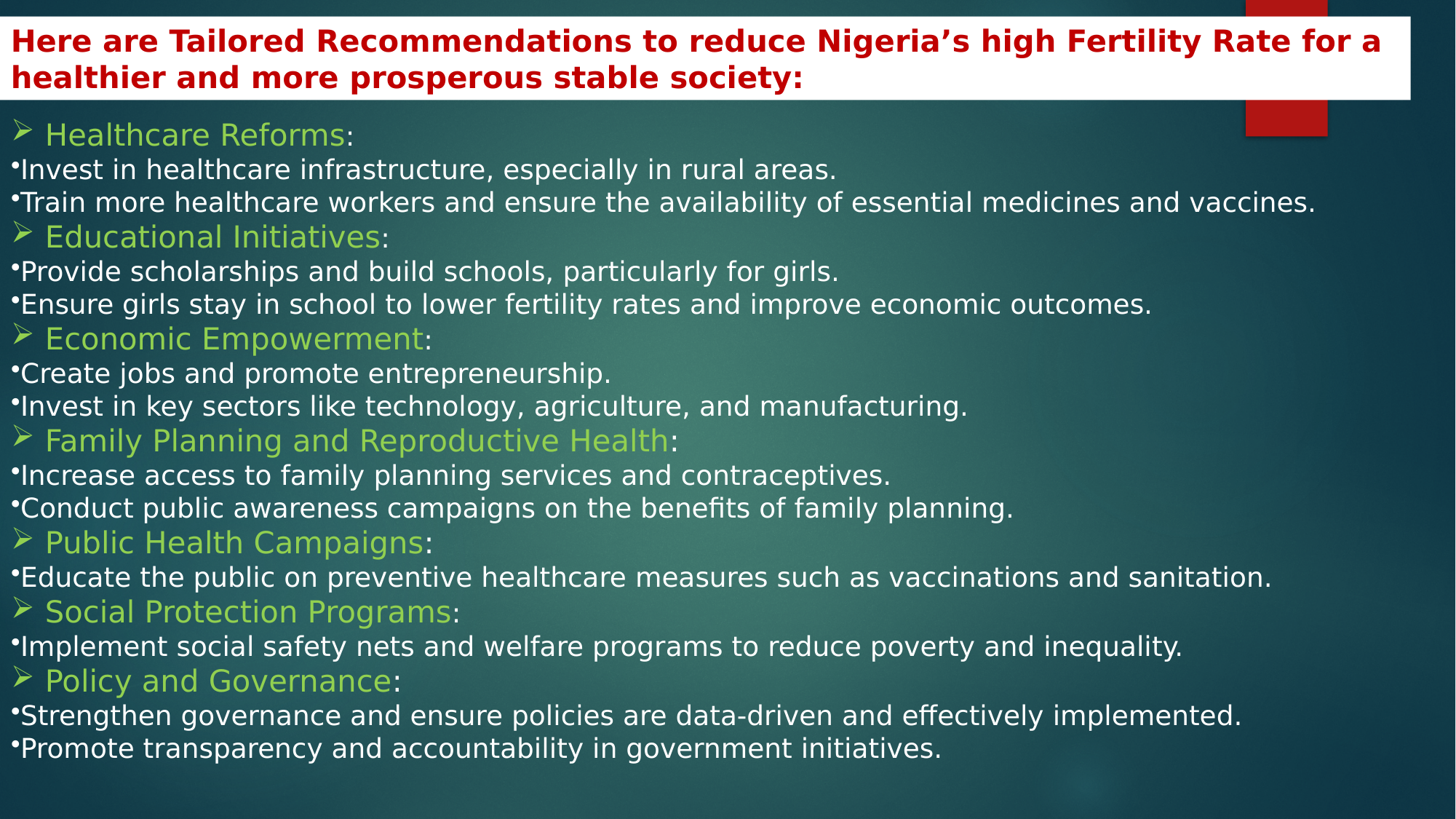

Here are Tailored Recommendations to reduce Nigeria’s high Fertility Rate for a healthier and more prosperous stable society:
Healthcare Reforms:
Invest in healthcare infrastructure, especially in rural areas.
Train more healthcare workers and ensure the availability of essential medicines and vaccines.
Educational Initiatives:
Provide scholarships and build schools, particularly for girls.
Ensure girls stay in school to lower fertility rates and improve economic outcomes.
Economic Empowerment:
Create jobs and promote entrepreneurship.
Invest in key sectors like technology, agriculture, and manufacturing.
Family Planning and Reproductive Health:
Increase access to family planning services and contraceptives.
Conduct public awareness campaigns on the benefits of family planning.
Public Health Campaigns:
Educate the public on preventive healthcare measures such as vaccinations and sanitation.
Social Protection Programs:
Implement social safety nets and welfare programs to reduce poverty and inequality.
Policy and Governance:
Strengthen governance and ensure policies are data-driven and effectively implemented.
Promote transparency and accountability in government initiatives.